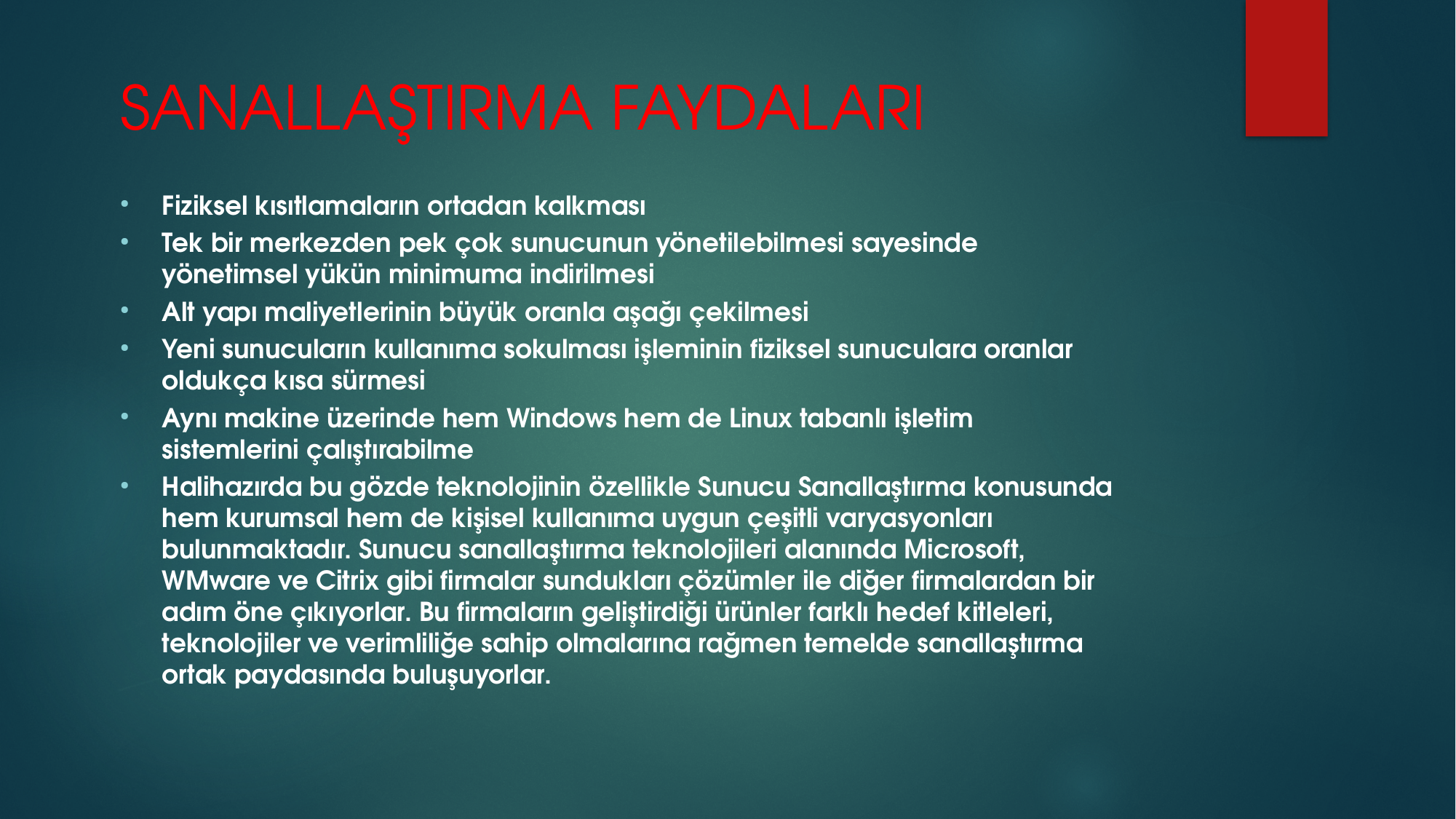

# SANALLAŞTIRMA FAYDALARI
Fiziksel kısıtlamaların ortadan kalkması
Tek bir merkezden pek çok sunucunun yönetilebilmesi sayesinde yönetimsel yükün minimuma indirilmesi
Alt yapı maliyetlerinin büyük oranla aşağı çekilmesi
Yeni sunucuların kullanıma sokulması işleminin fiziksel sunuculara oranlar oldukça kısa sürmesi
Aynı makine üzerinde hem Windows hem de Linux tabanlı işletim sistemlerini çalıştırabilme
Halihazırda bu gözde teknolojinin özellikle Sunucu Sanallaştırma konusunda hem kurumsal hem de kişisel kullanıma uygun çeşitli varyasyonları bulunmaktadır. Sunucu sanallaştırma teknolojileri alanında Microsoft, WMware ve Citrix gibi firmalar sundukları çözümler ile diğer firmalardan bir adım öne çıkıyorlar. Bu firmaların geliştirdiği ürünler farklı hedef kitleleri, teknolojiler ve verimliliğe sahip olmalarına rağmen temelde sanallaştırma ortak paydasında buluşuyorlar.